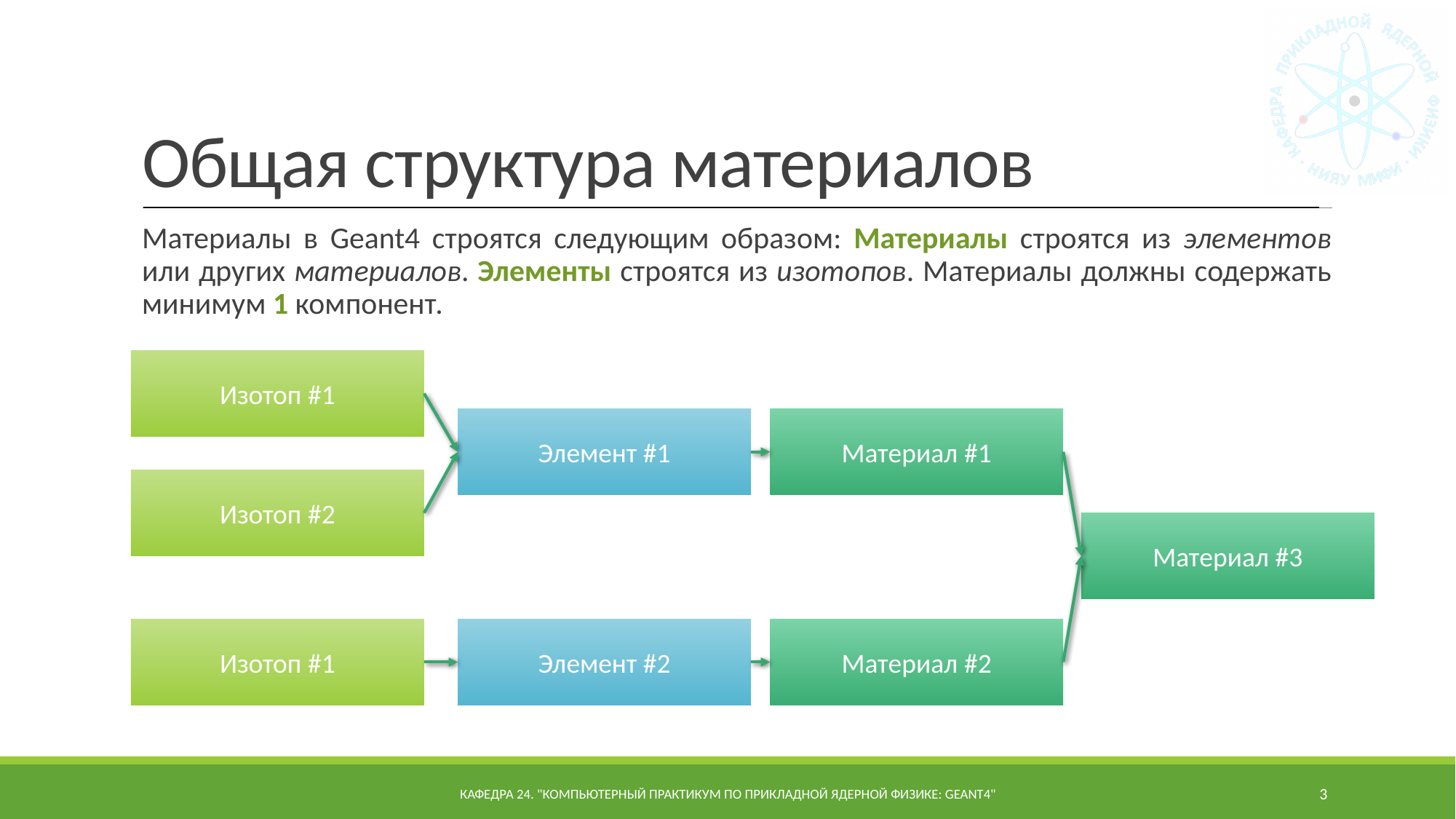

# Общая структура материалов
Материалы в Geant4 строятся следующим образом: Материалы строятся из элементов или других материалов. Элементы строятся из изотопов. Материалы должны содержать минимум 1 компонент.
Изотоп #1
Элемент #1
Материал #1
Изотоп #2
Материал #3
Изотоп #1
Элемент #2
Материал #2
Кафедра 24. "Компьютерный практикум по прикладной ядерной физике: Geant4"
3